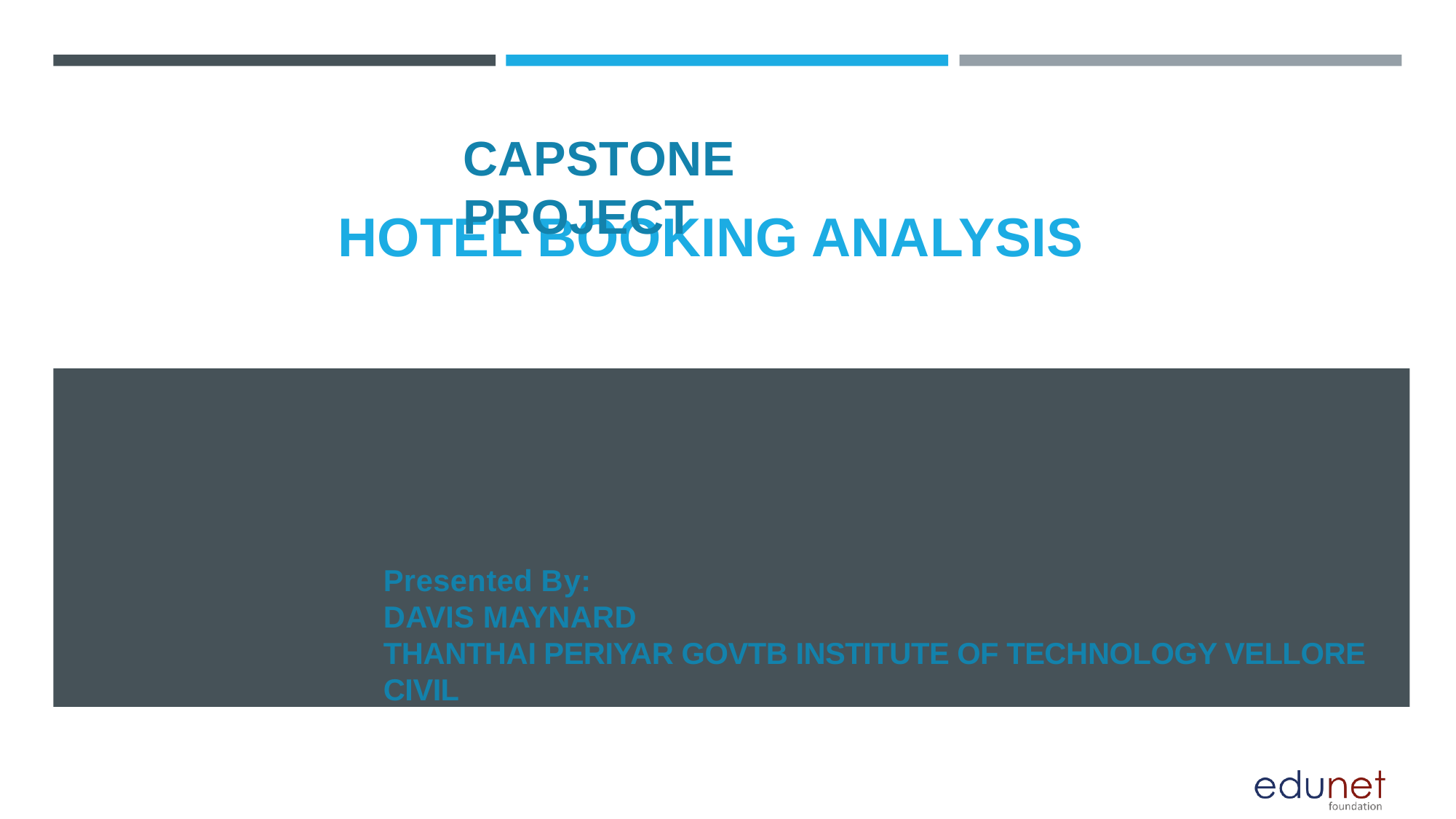

# CAPSTONE PROJECT
HOTEL BOOKING ANALYSIS

Presented By:
DAVIS MAYNARD
THANTHAI PERIYAR GOVTB INSTITUTE OF TECHNOLOGY VELLORE CIVIL